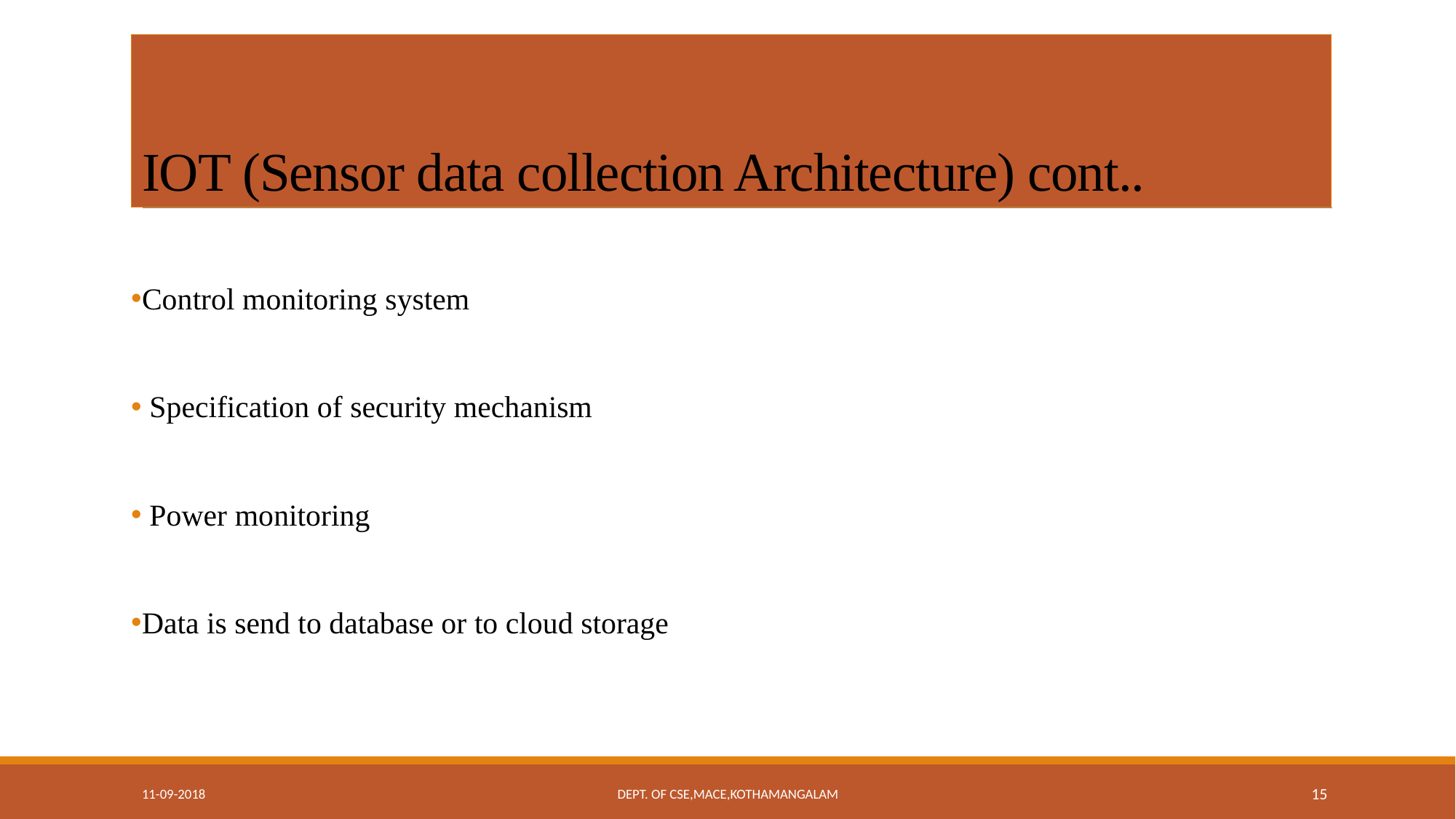

# IOT (Sensor data collection Architecture) cont..

Control monitoring system

 Specification of security mechanism

 Power monitoring

Data is send to database or to cloud storage
11-09-2018
Dept. of CSE,MACE,Kothamangalam
15